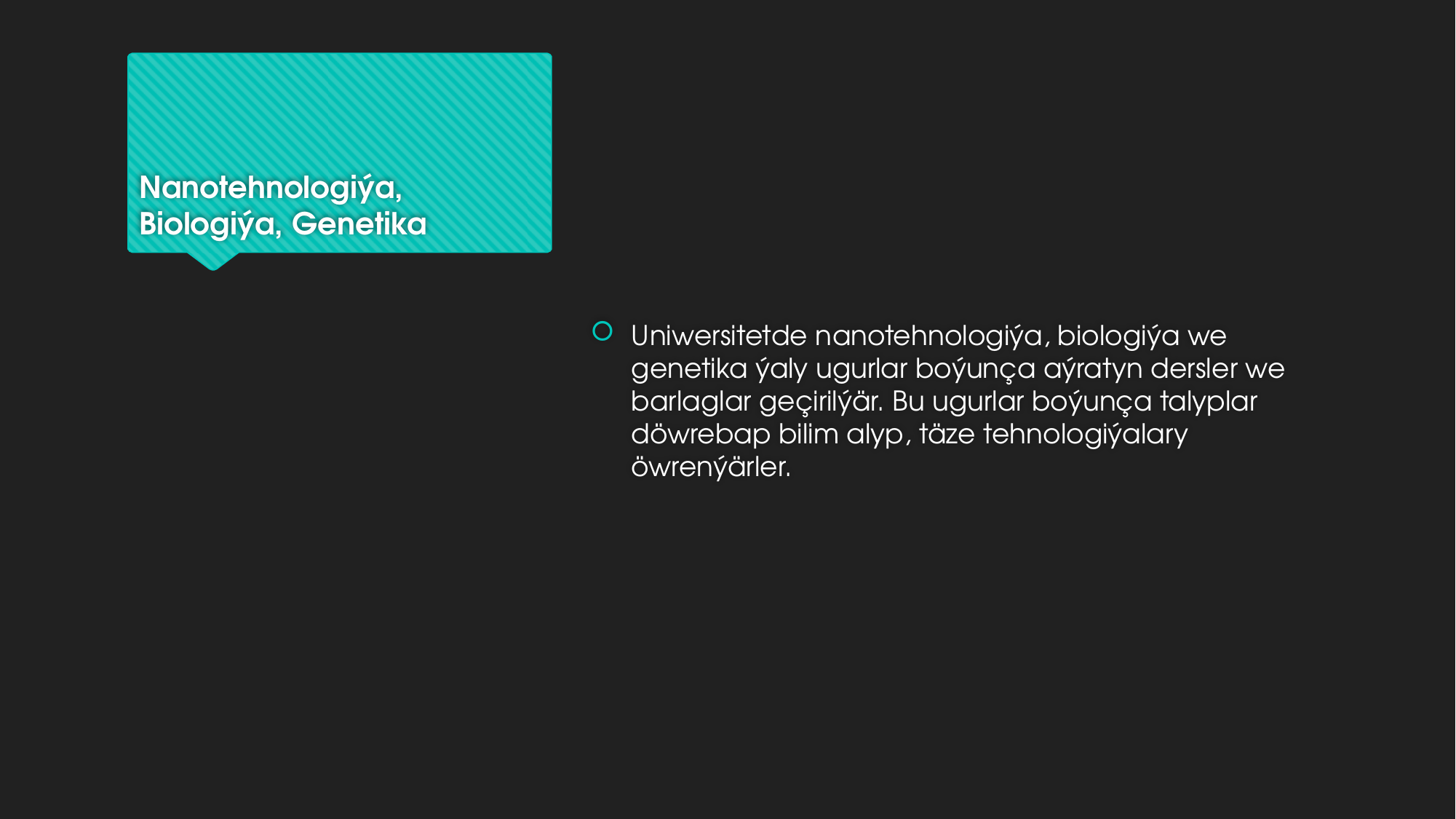

# Nanotehnologiýa, Biologiýa, Genetika

Uniwersitetde nanotehnologiýa, biologiýa we genetika ýaly ugurlar boýunça aýratyn dersler we barlaglar geçirilýär. Bu ugurlar boýunça talyplar döwrebap bilim alyp, täze tehnologiýalary öwrenýärler.